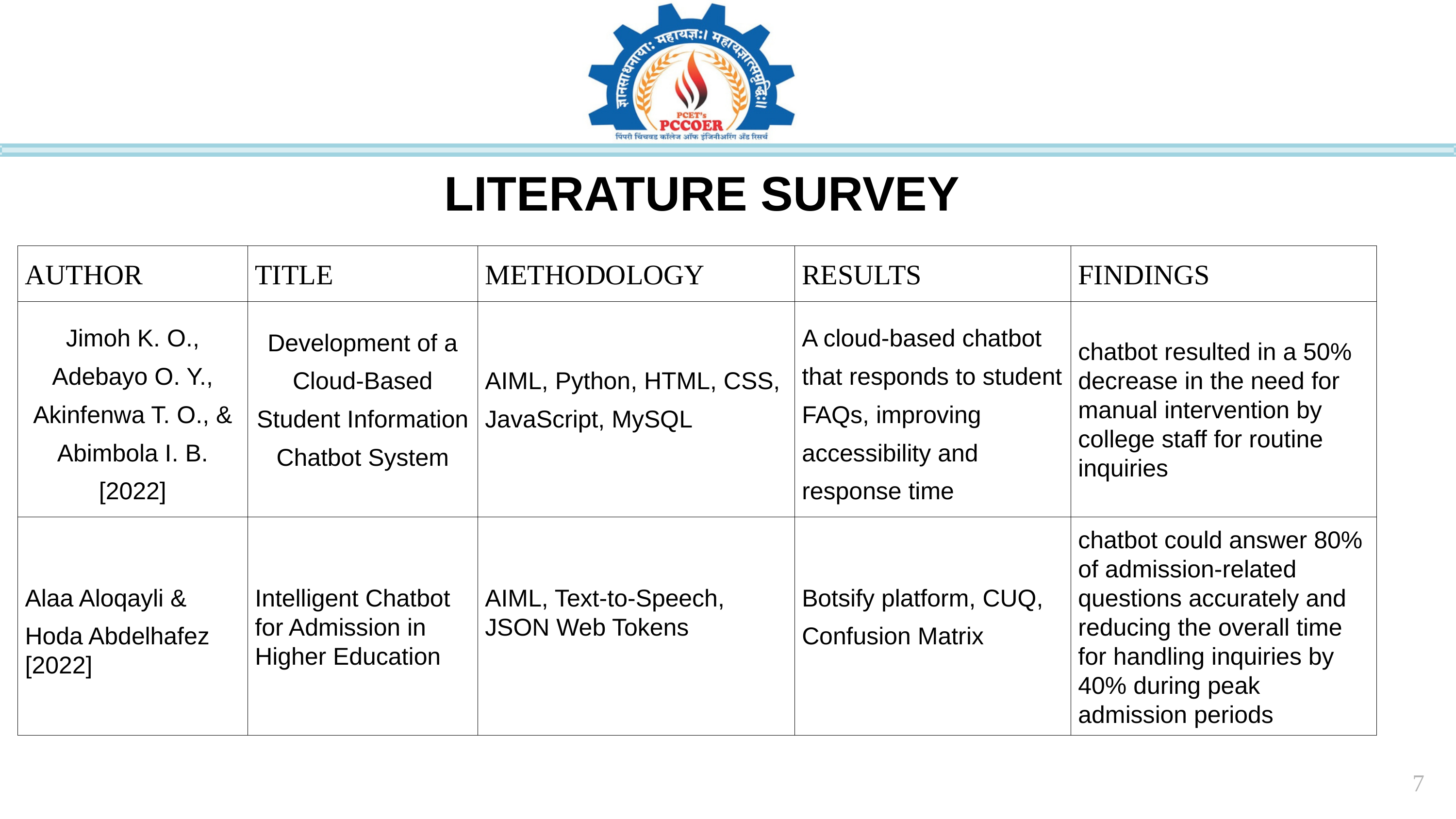

LITERATURE SURVEY
| AUTHOR | TITLE | METHODOLOGY | RESULTS | FINDINGS |
| --- | --- | --- | --- | --- |
| Jimoh K. O., Adebayo O. Y., Akinfenwa T. O., & Abimbola I. B. [2022] | Development of a Cloud-Based Student Information Chatbot System | AIML, Python, HTML, CSS, JavaScript, MySQL | A cloud-based chatbot that responds to student FAQs, improving accessibility and response time | chatbot resulted in a 50% decrease in the need for manual intervention by college staff for routine inquiries |
| Alaa Aloqayli & Hoda Abdelhafez [2022] | Intelligent Chatbot for Admission in Higher Education | AIML, Text-to-Speech, JSON Web Tokens | Botsify platform, CUQ, Confusion Matrix | chatbot could answer 80% of admission-related questions accurately and reducing the overall time for handling inquiries by 40% during peak admission periods |
7